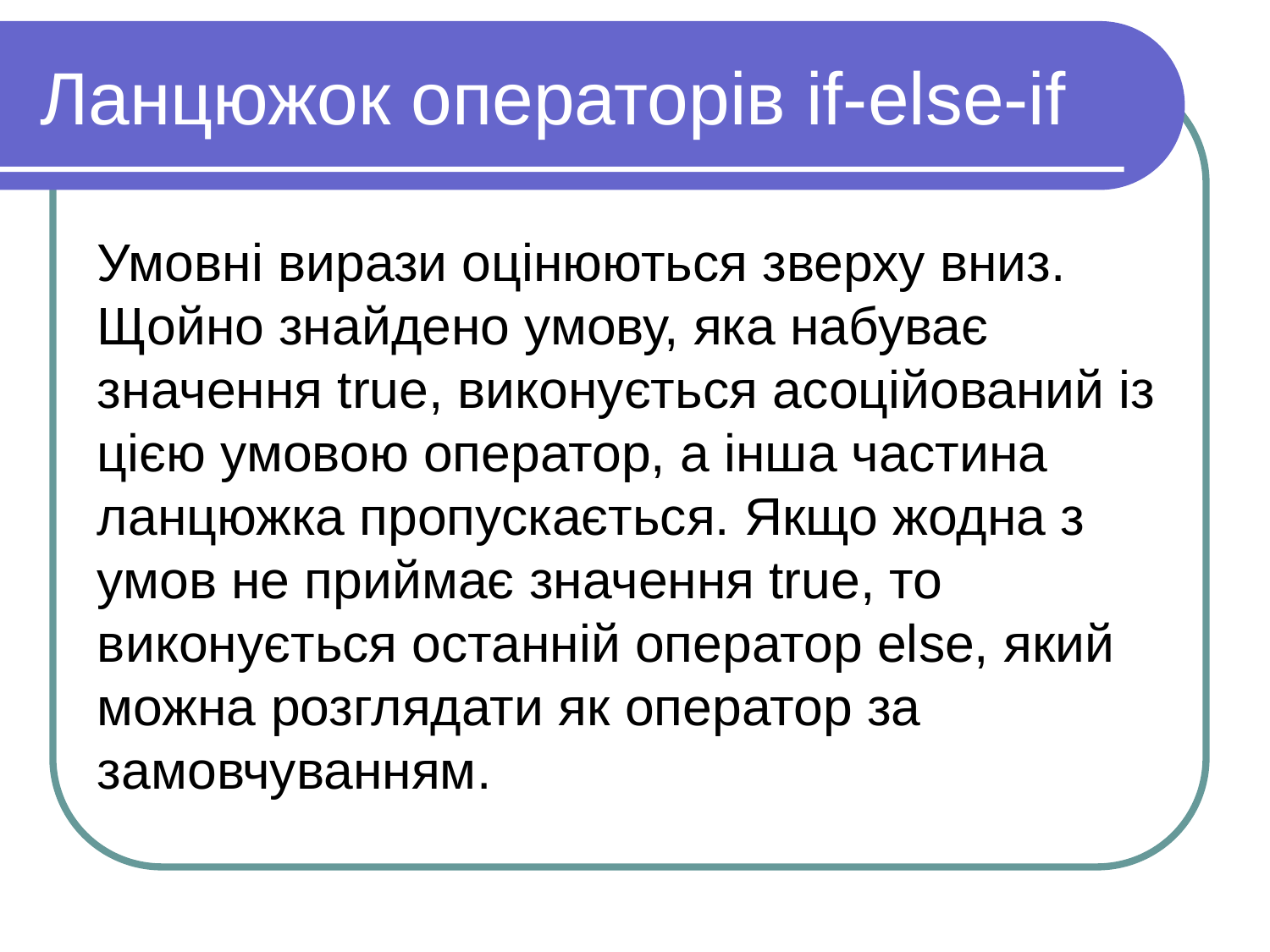

# Ланцюжок операторів if-else-if
Умовні вирази оцінюються зверху вниз. Щойно знайдено умову, яка набуває значення true, виконується асоційований із цією умовою оператор, а інша частина ланцюжка пропускається. Якщо жодна з умов не приймає значення true, то виконується останній оператор else, який можна розглядати як оператор за замовчуванням.